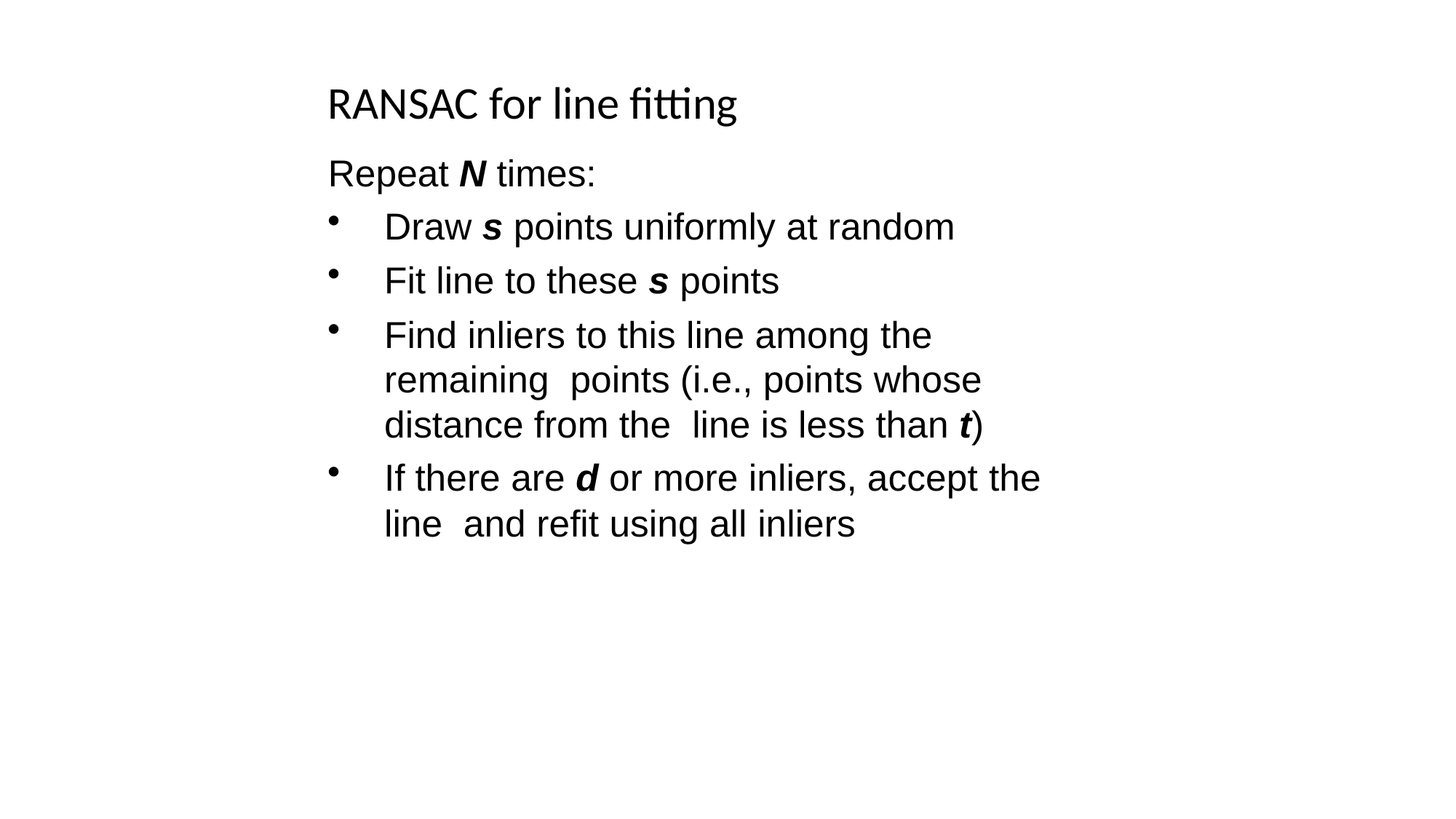

# RANSAC for line fitting
Repeat N times:
Draw s points uniformly at random
Fit line to these s points
Find inliers to this line among the remaining  points (i.e., points whose distance from the  line is less than t)
If there are d or more inliers, accept the line  and refit using all inliers